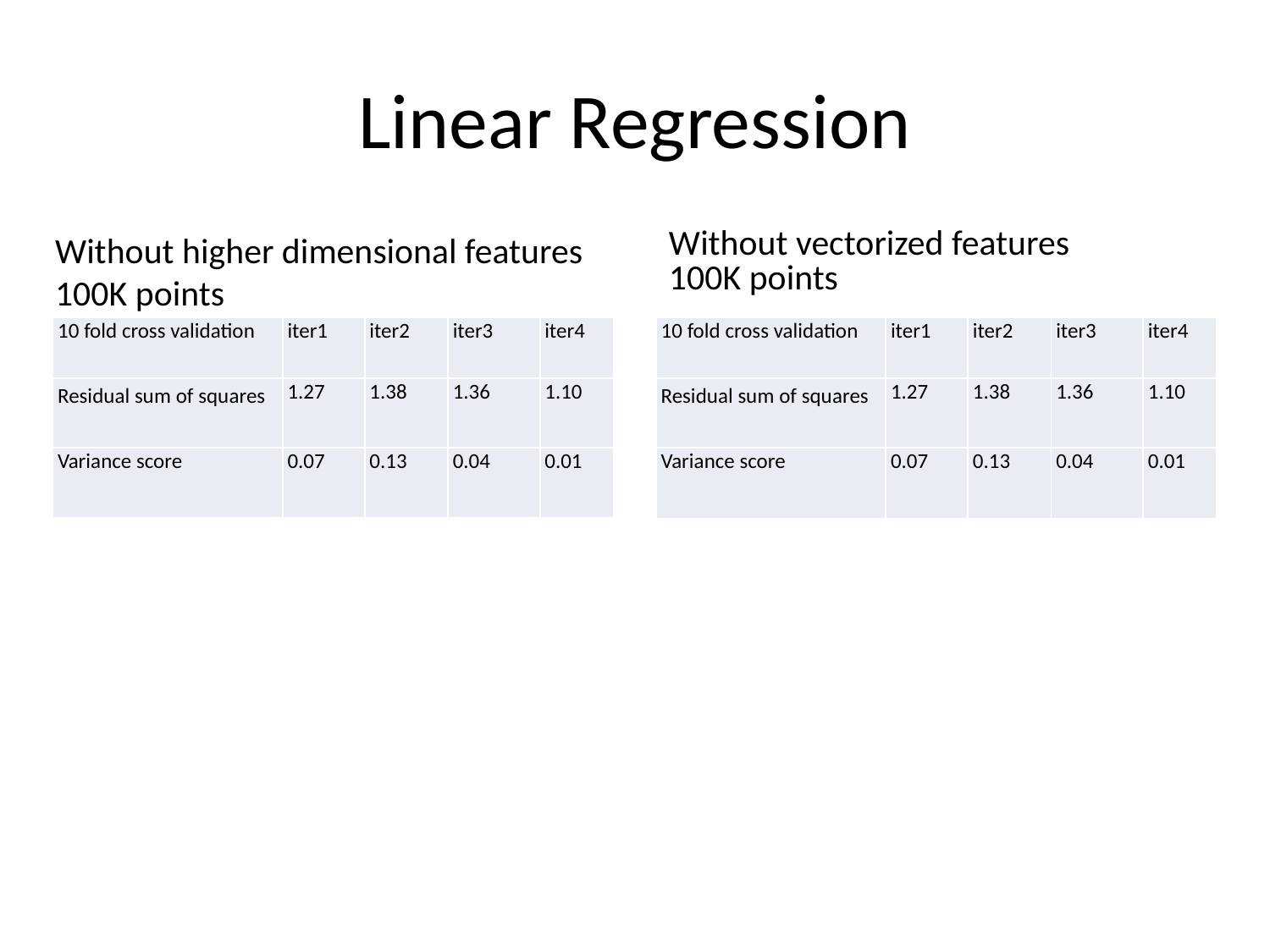

# Linear Regression
Without vectorized features               100K points

100K points
Without higher dimensional features 100K points

| 10 fold cross validation | iter1 | iter2 | iter3 | iter4 |
| --- | --- | --- | --- | --- |
| Residual sum of squares | 1.27 | 1.38 | 1.36 | 1.10 |
| Variance score | 0.07 | 0.13 | 0.04 | 0.01 |
| 10 fold cross validation | iter1 | iter2 | iter3 | iter4 |
| --- | --- | --- | --- | --- |
| Residual sum of squares | 1.27 | 1.38 | 1.36 | 1.10 |
| Variance score | 0.07 | 0.13 | 0.04 | 0.01 |